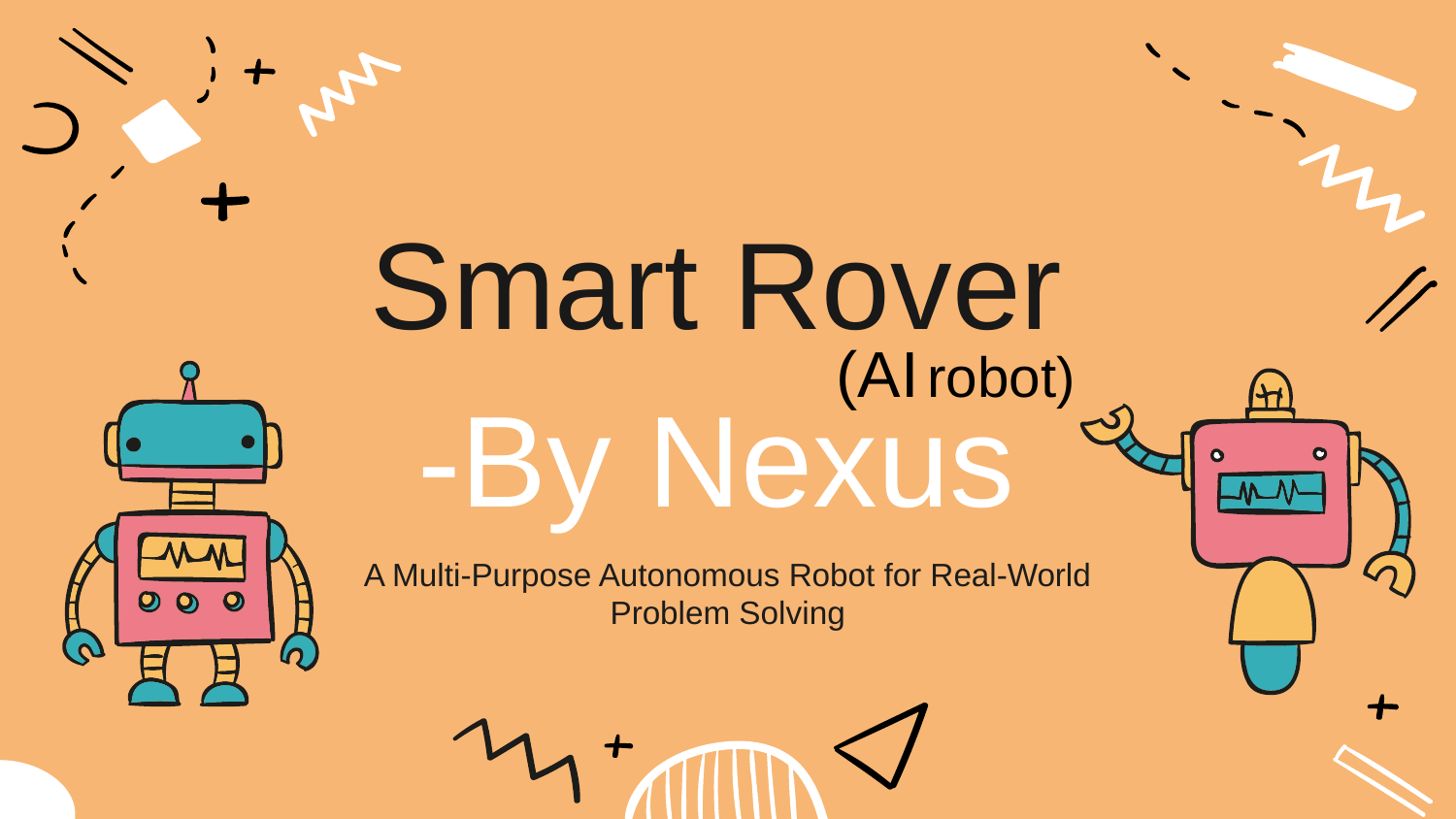

# Smart Rover -By Nexus

(AI robot)

A Multi-Purpose Autonomous Robot for Real-World Problem Solving